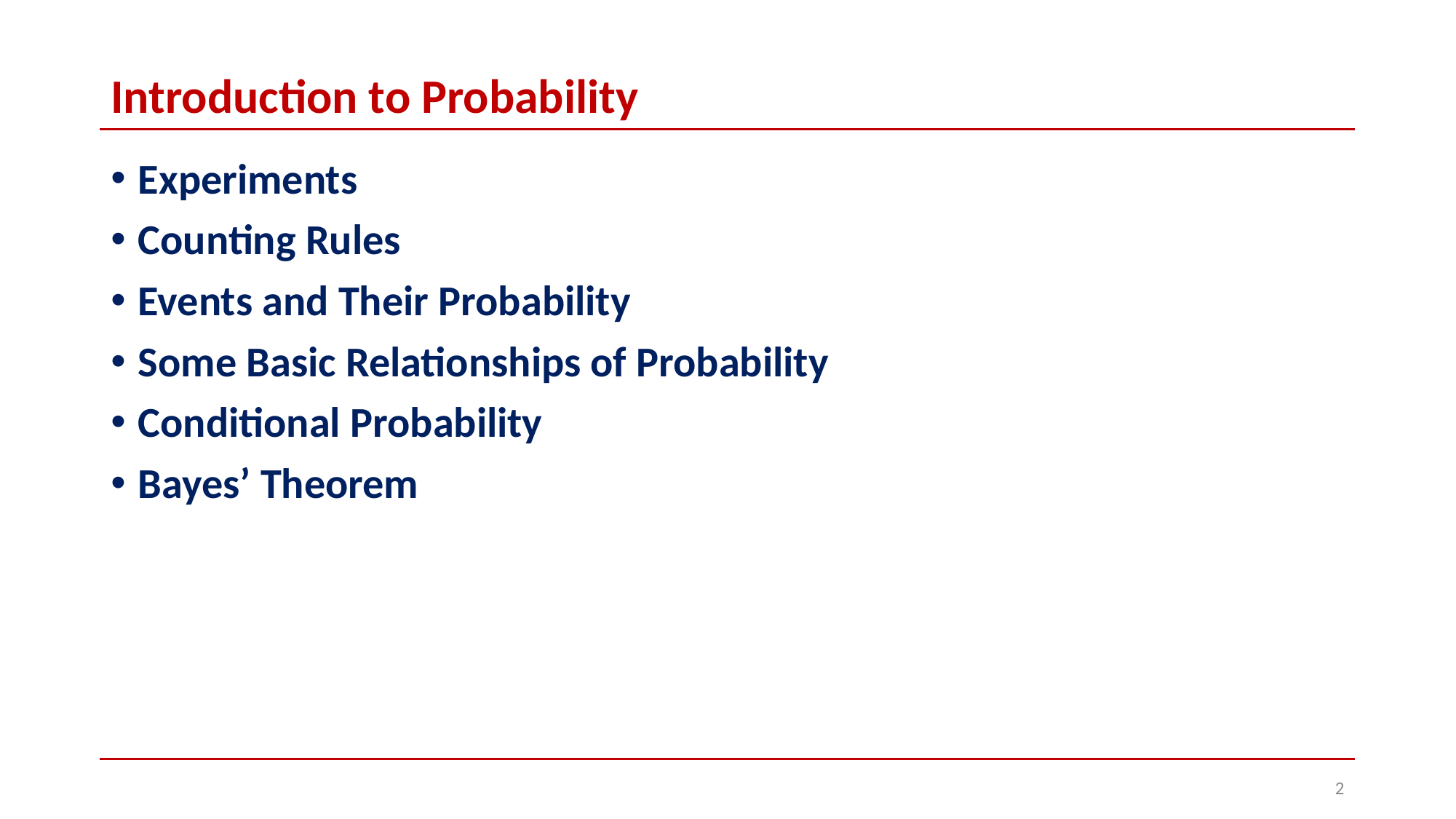

# Introduction to Probability
Experiments
Counting Rules
Events and Their Probability
Some Basic Relationships of Probability
Conditional Probability
Bayes’ Theorem

2